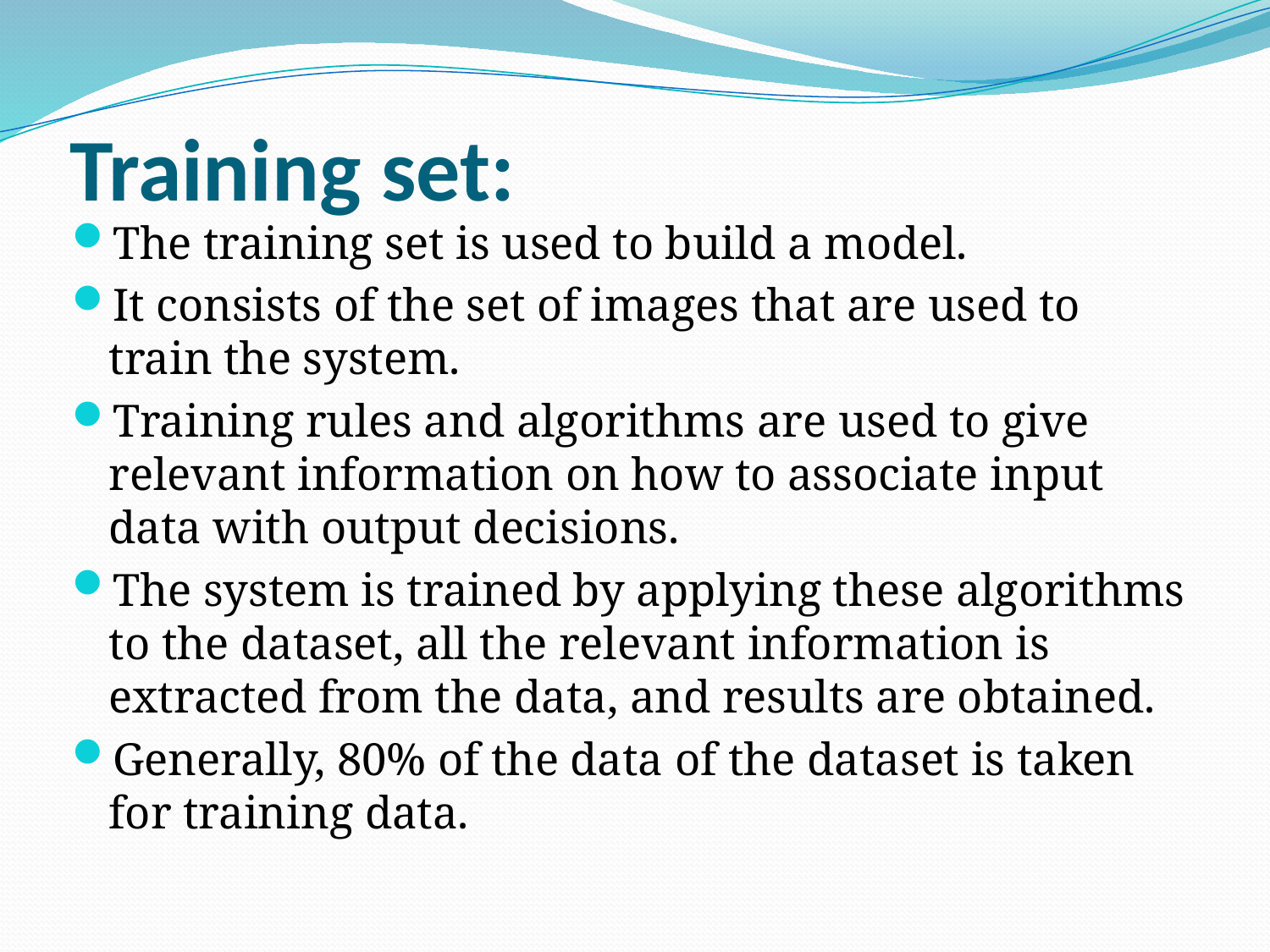

# Training set:
The training set is used to build a model.
It consists of the set of images that are used to train the system.
Training rules and algorithms are used to give relevant information on how to associate input data with output decisions.
The system is trained by applying these algorithms to the dataset, all the relevant information is extracted from the data, and results are obtained.
Generally, 80% of the data of the dataset is taken for training data.